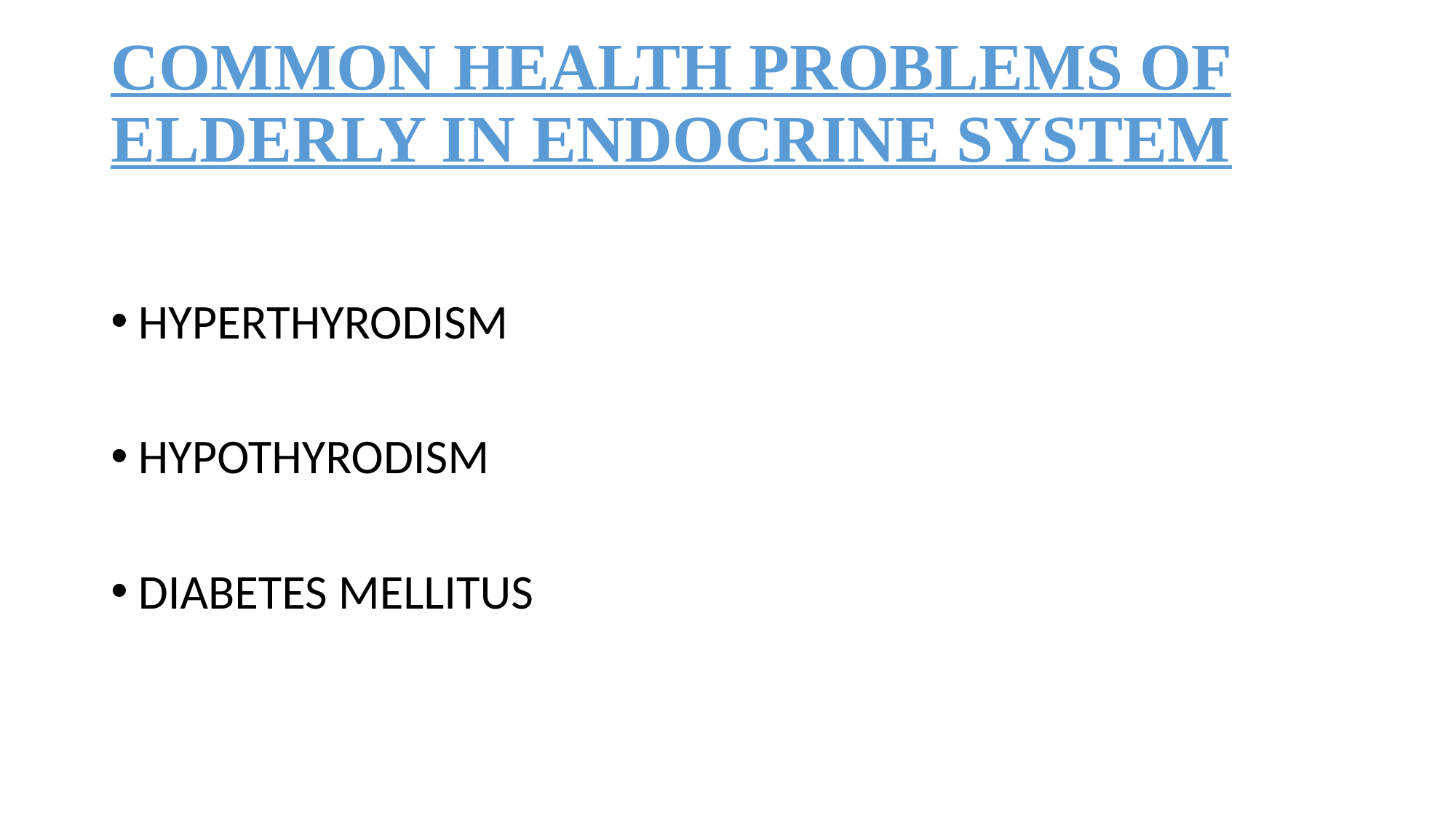

# COMMON HEALTH PROBLEMS OF ELDERLY IN ENDOCRINE SYSTEM

HYPERTHYRODISM

HYPOTHYRODISM

DIABETES MELLITUS